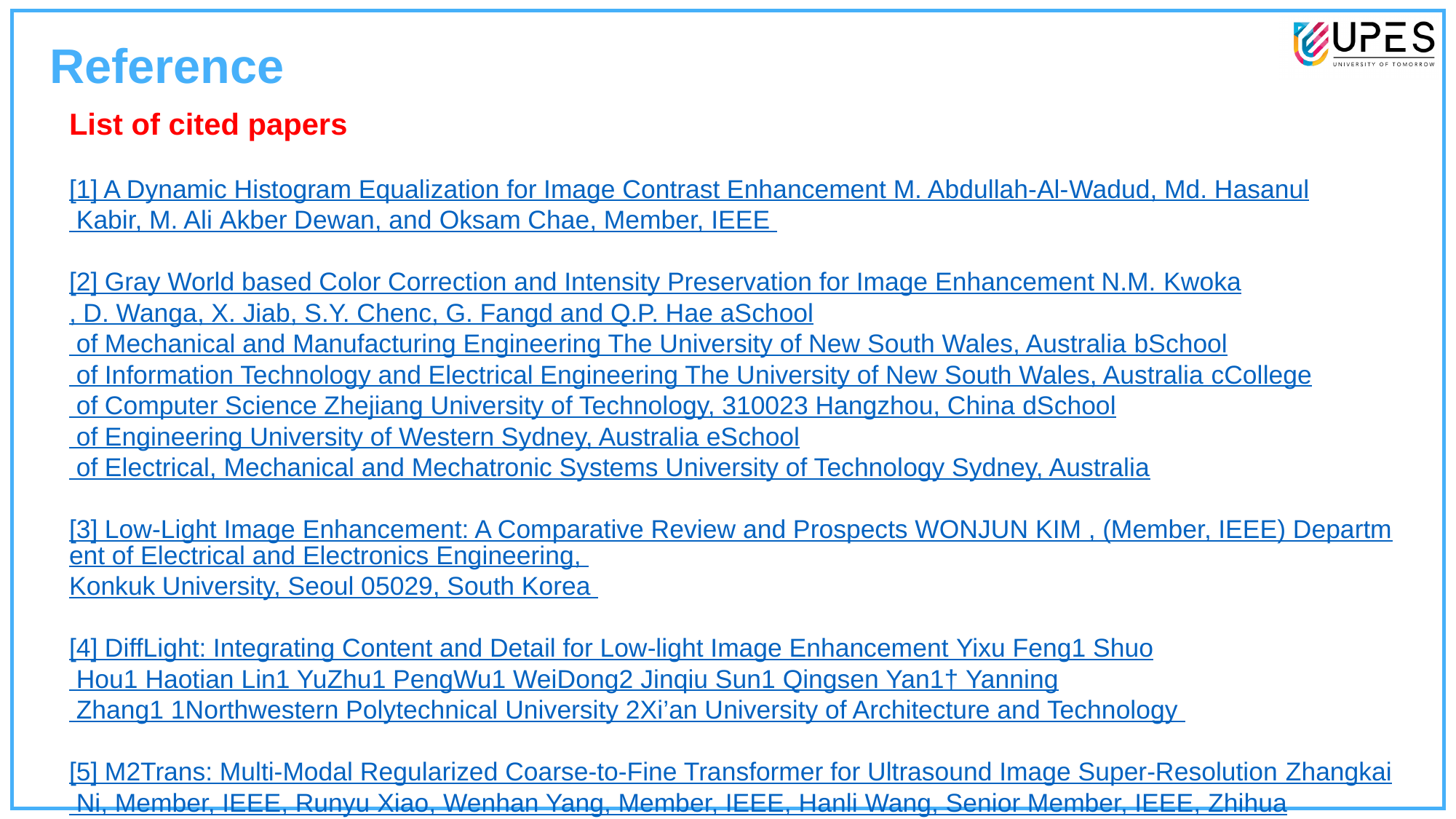

Reference
List of cited papers

[1] A Dynamic Histogram Equalization for Image Contrast Enhancement M. Abdullah-Al-Wadud, Md. Hasanul Kabir, M. Ali Akber Dewan, and Oksam Chae, Member, IEEE

[2] Gray World based Color Correction and Intensity Preservation for Image Enhancement N.M. Kwoka, D. Wanga, X. Jiab, S.Y. Chenc, G. Fangd and Q.P. Hae aSchool of Mechanical and Manufacturing Engineering The University of New South Wales, Australia bSchool of Information Technology and Electrical Engineering The University of New South Wales, Australia cCollege of Computer Science Zhejiang University of Technology, 310023 Hangzhou, China dSchool of Engineering University of Western Sydney, Australia eSchool of Electrical, Mechanical and Mechatronic Systems University of Technology Sydney, Australia

[3] Low-Light Image Enhancement: A Comparative Review and Prospects WONJUN KIM , (Member, IEEE) Department of Electrical and Electronics Engineering, Konkuk University, Seoul 05029, South Korea

[4] DiffLight: Integrating Content and Detail for Low-light Image Enhancement Yixu Feng1 Shuo Hou1 Haotian Lin1 YuZhu1 PengWu1 WeiDong2 Jinqiu Sun1 Qingsen Yan1† Yanning Zhang1 1Northwestern Polytechnical University 2Xi’an University of Architecture and Technology

[5] M2Trans: Multi-Modal Regularized Coarse-to-Fine Transformer for Ultrasound Image Super-Resolution Zhangkai Ni, Member, IEEE, Runyu Xiao, Wenhan Yang, Member, IEEE, Hanli Wang, Senior Member, IEEE, Zhihua Wang, Lihua Xiang, and Liping Sun